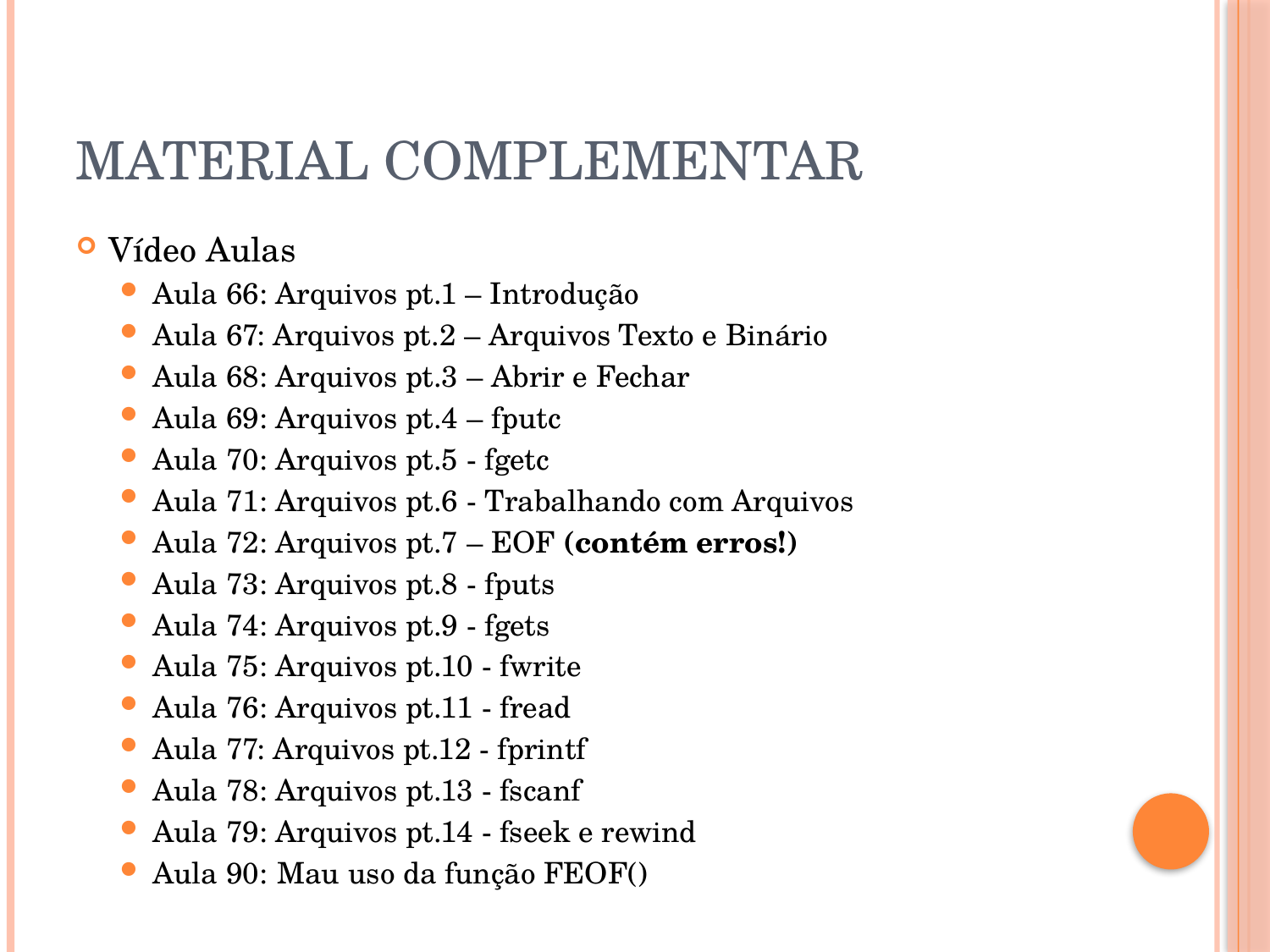

# Material Complementar
Vídeo Aulas
Aula 66: Arquivos pt.1 – Introdução
Aula 67: Arquivos pt.2 – Arquivos Texto e Binário
Aula 68: Arquivos pt.3 – Abrir e Fechar
Aula 69: Arquivos pt.4 – fputc
Aula 70: Arquivos pt.5 - fgetc
Aula 71: Arquivos pt.6 - Trabalhando com Arquivos
Aula 72: Arquivos pt.7 – EOF (contém erros!)
Aula 73: Arquivos pt.8 - fputs
Aula 74: Arquivos pt.9 - fgets
Aula 75: Arquivos pt.10 - fwrite
Aula 76: Arquivos pt.11 - fread
Aula 77: Arquivos pt.12 - fprintf
Aula 78: Arquivos pt.13 - fscanf
Aula 79: Arquivos pt.14 - fseek e rewind
Aula 90: Mau uso da função FEOF()